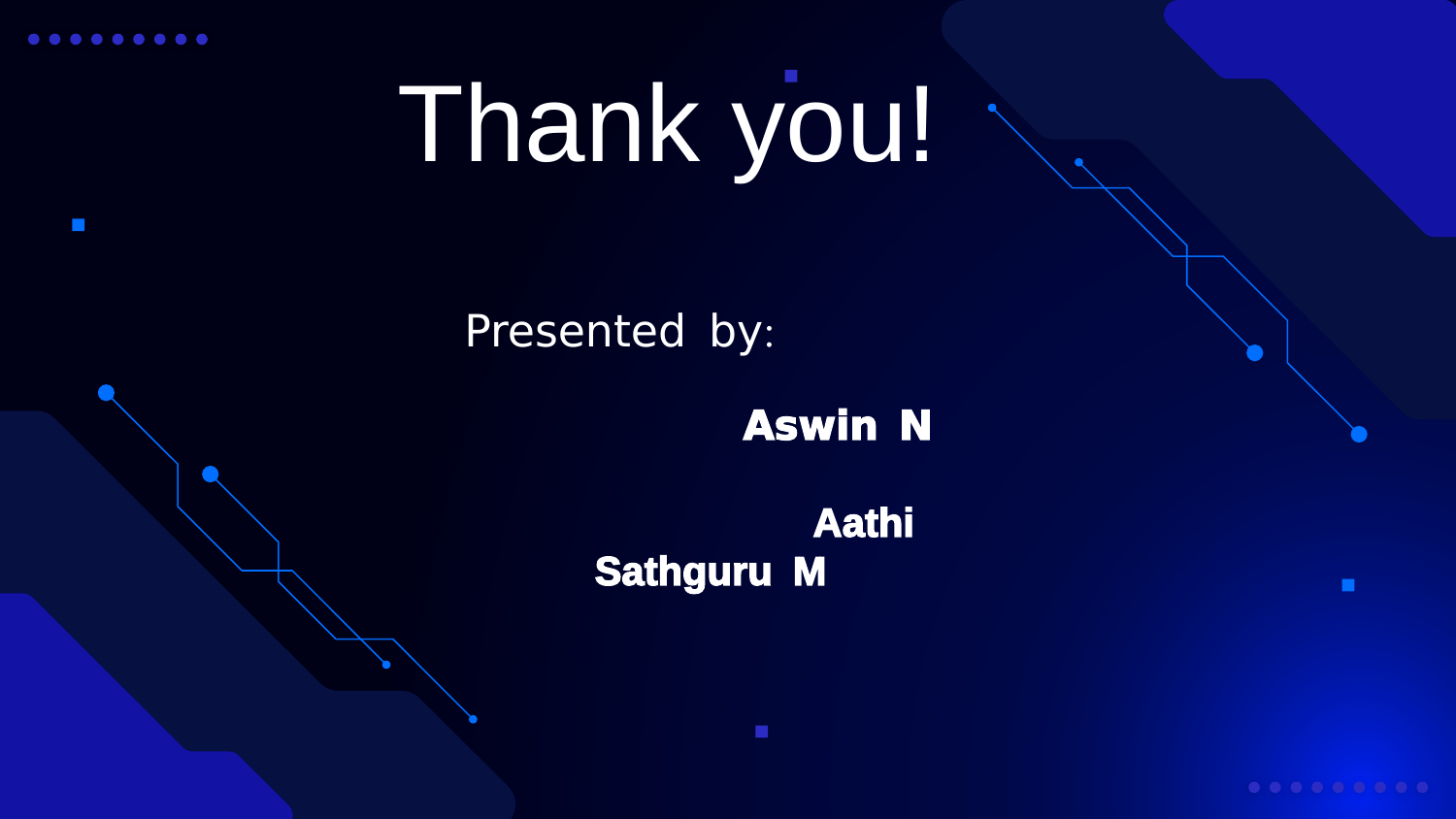

Thank you!

Presented by:

              Aswin N

               Aathi Sathguru M